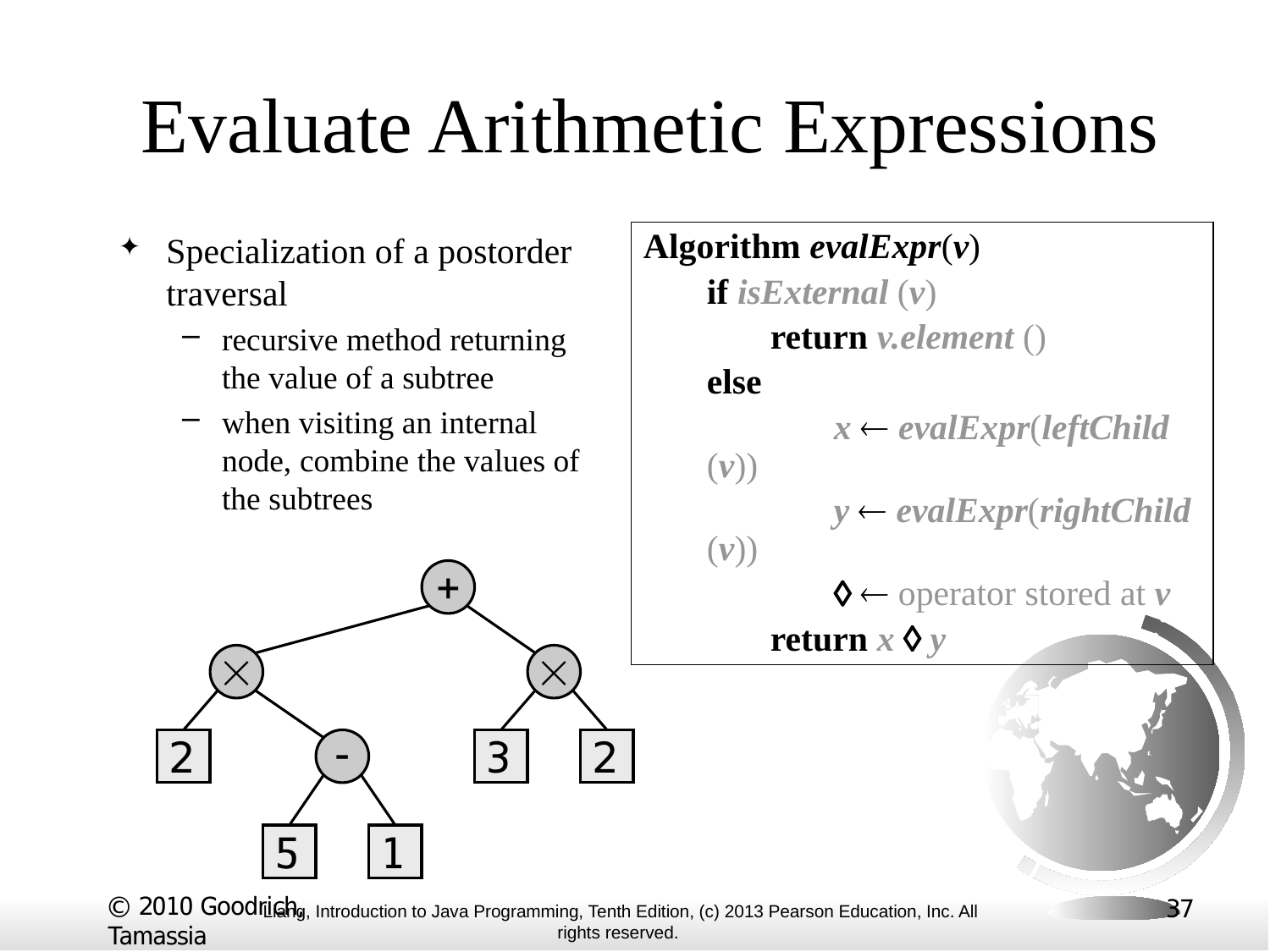

# Evaluate Arithmetic Expressions
Specialization of a postorder traversal
recursive method returning the value of a subtree
when visiting an internal node, combine the values of the subtrees
Algorithm evalExpr(v)
if isExternal (v)
return v.element ()
else
	x ← evalExpr(leftChild (v))
	y ← evalExpr(rightChild (v))
	◊ ← operator stored at v
return x ◊ y
+
×
×
2
−
3
2
5
1
37
Trees
© 2010 Goodrich, Tamassia